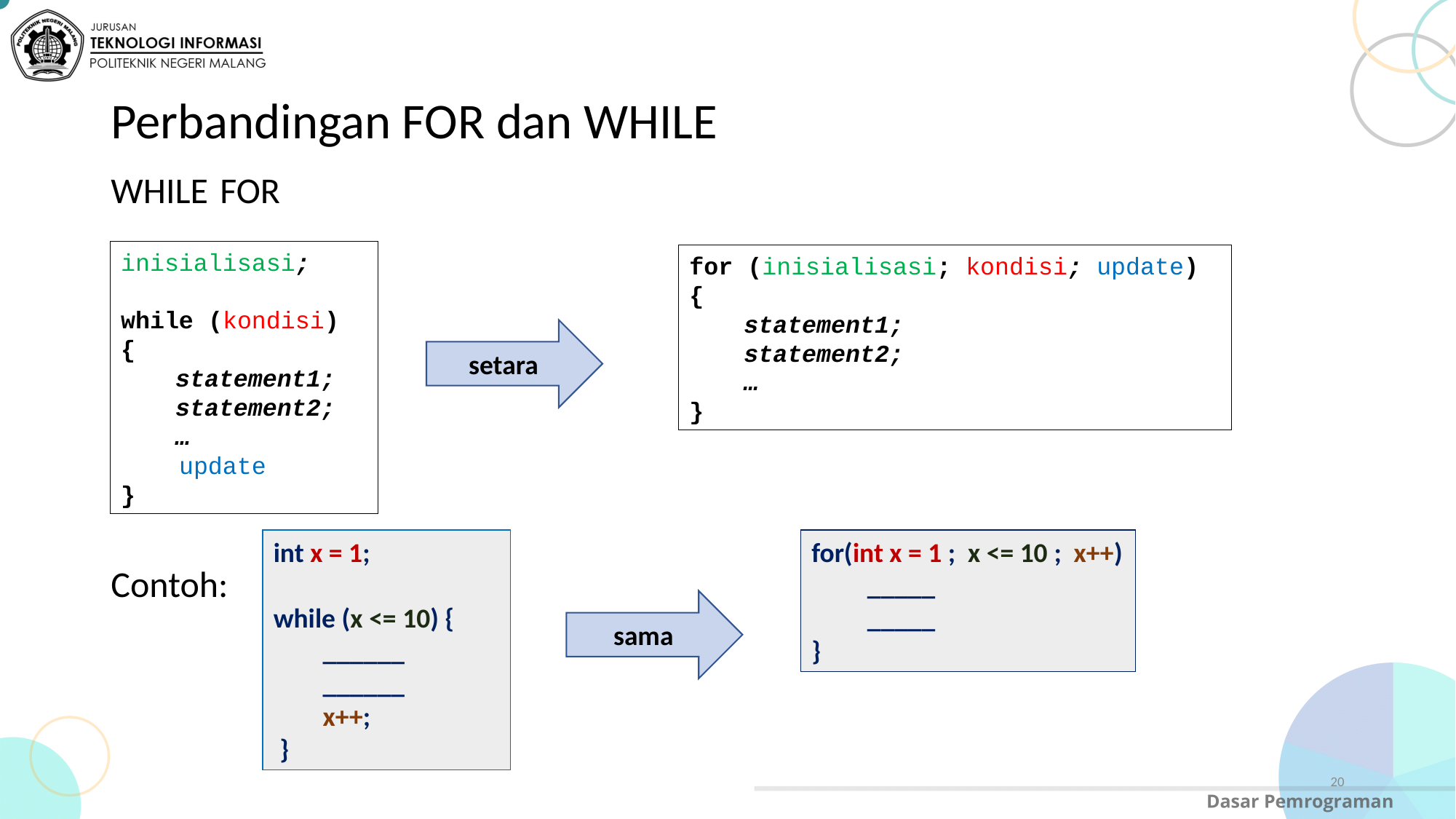

# Perbandingan FOR dan WHILE
WHILE	FOR

Contoh:

inisialisasi;
while (kondisi) {
	statement1;
statement2;
	…
    update
}
for (inisialisasi; kondisi; update) {
	statement1;
statement2;
	…
}
setara
for(int x = 1 ;  x <= 10 ;  x++)
         _____
         _____
}
int x = 1;

while (x <= 10) {
        ______
        ______
        x++;
 }
sama
20